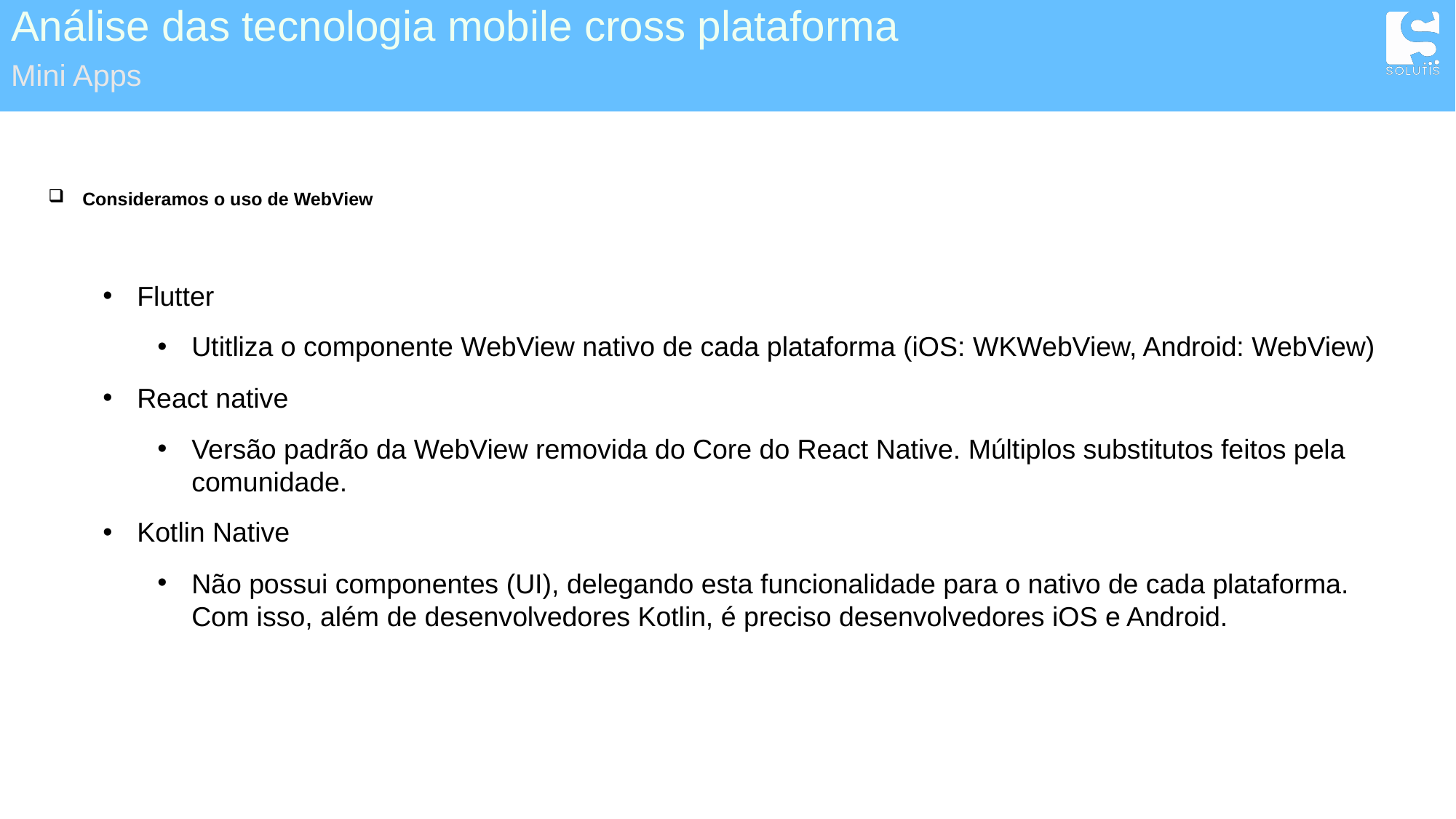

# Análise das tecnologia mobile cross plataforma
Mini Apps
Consideramos o uso de WebView

Flutter
Utitliza o componente WebView nativo de cada plataforma (iOS: WKWebView, Android: WebView)
React native
Versão padrão da WebView removida do Core do React Native. Múltiplos substitutos feitos pela comunidade.
Kotlin Native
Não possui componentes (UI), delegando esta funcionalidade para o nativo de cada plataforma. Com isso, além de desenvolvedores Kotlin, é preciso desenvolvedores iOS e Android.